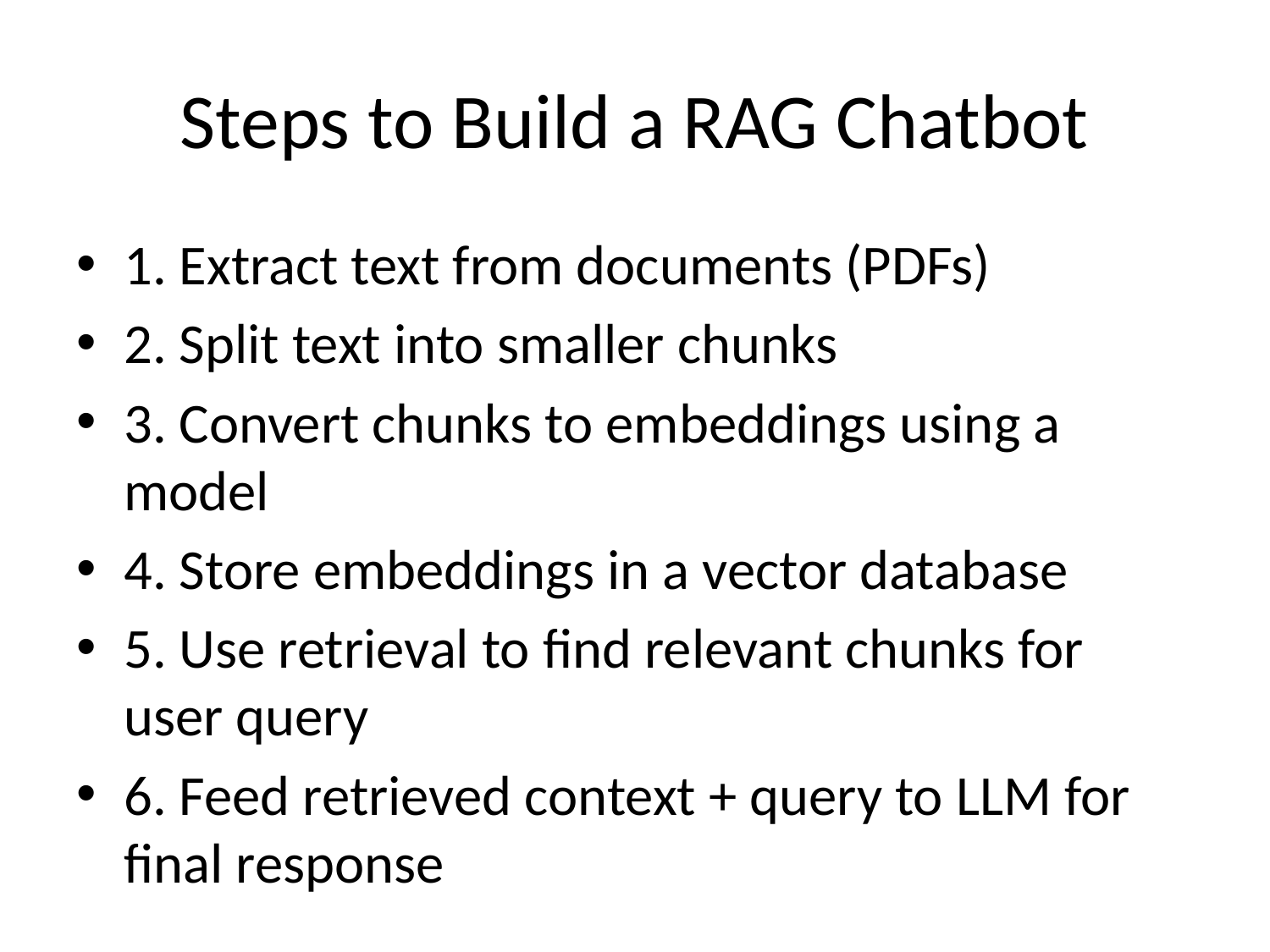

# Steps to Build a RAG Chatbot
1. Extract text from documents (PDFs)
2. Split text into smaller chunks
3. Convert chunks to embeddings using a model
4. Store embeddings in a vector database
5. Use retrieval to find relevant chunks for user query
6. Feed retrieved context + query to LLM for final response